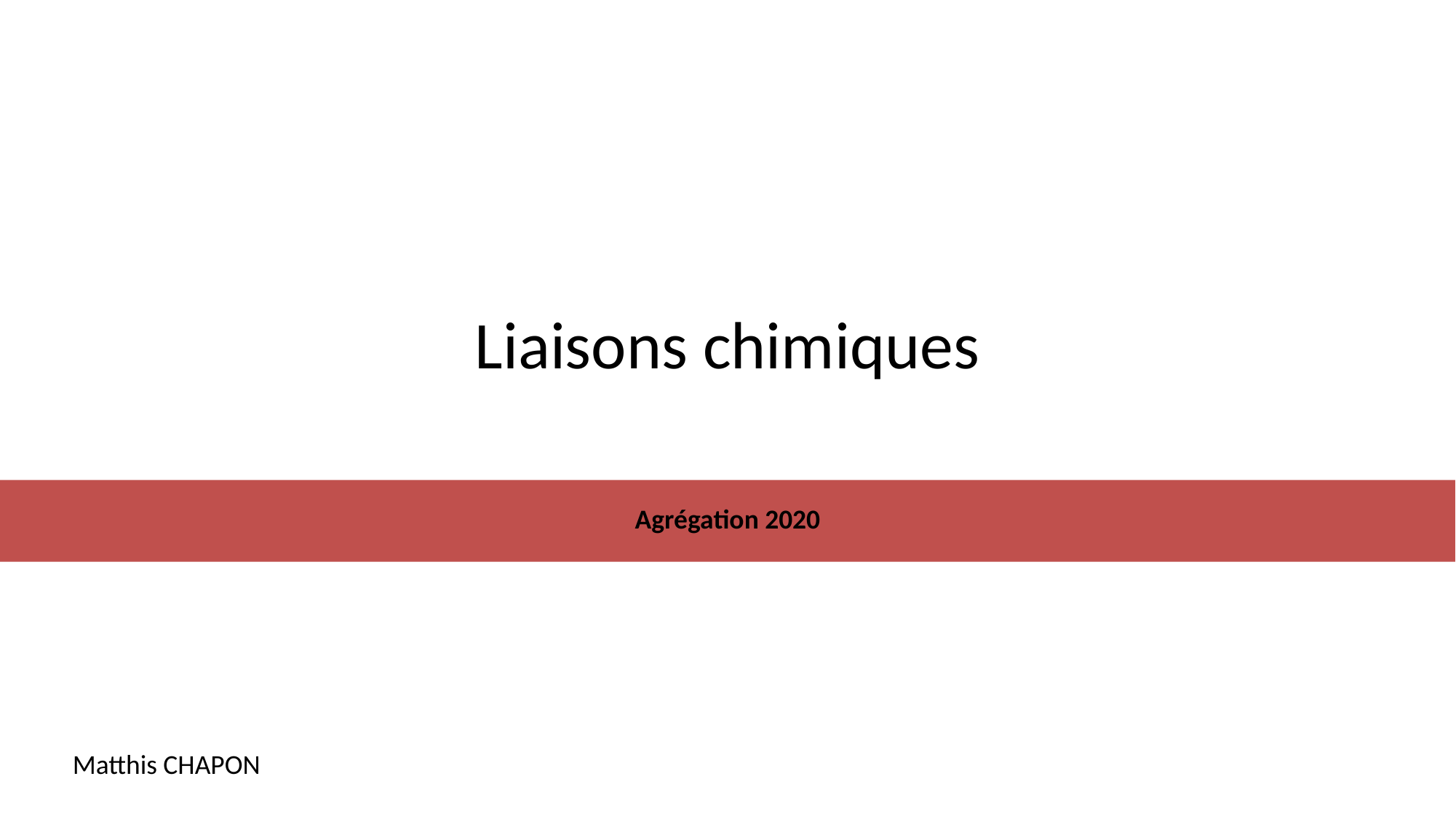

# Liaisons chimiques
Agrégation 2020

Matthis CHAPON